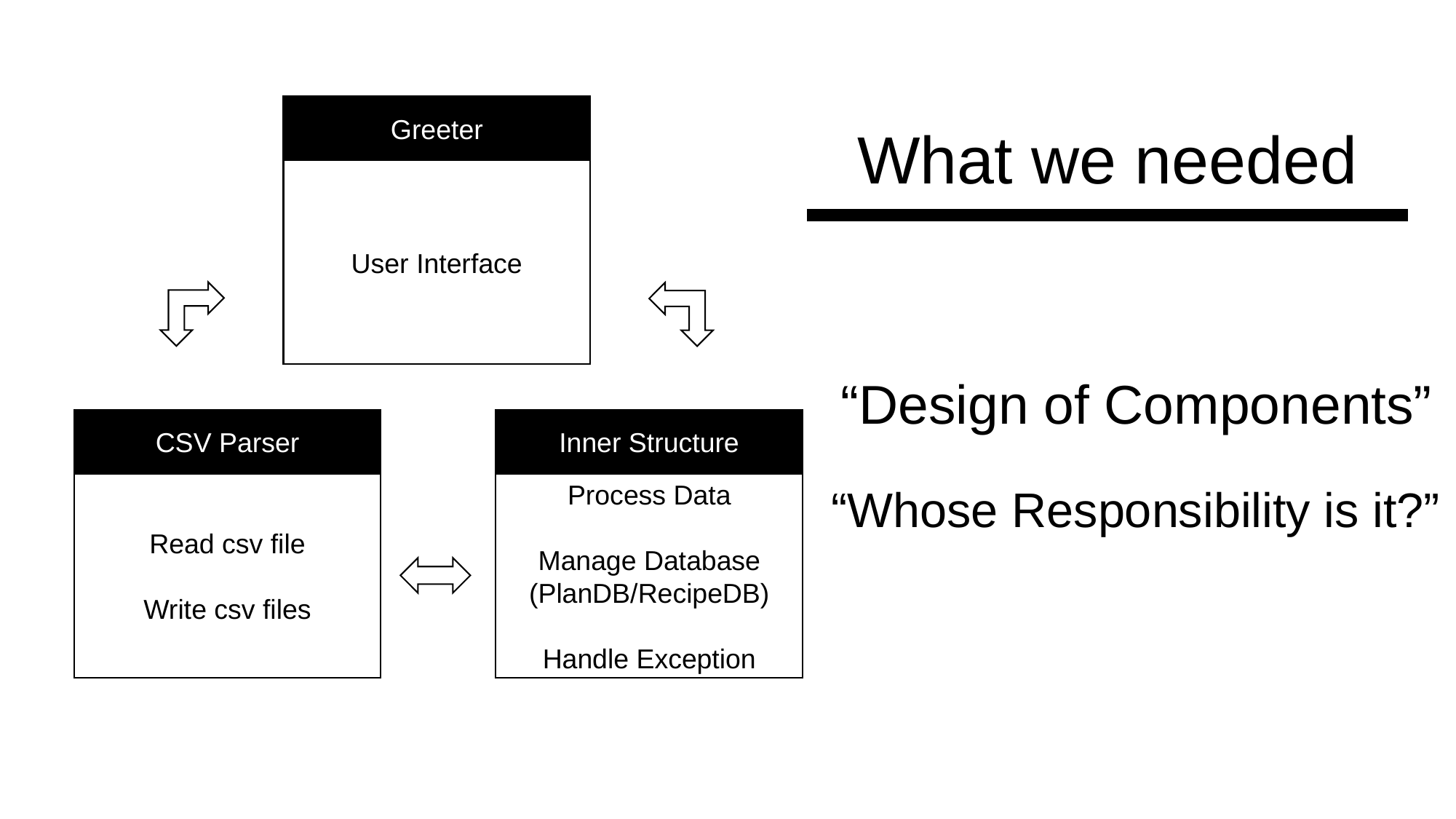

Greeter
# What we needed
User Interface

 “Design of Components”
CSV Parser
Inner Structure
Read csv file
Write csv files
Process Data
Manage Database
(PlanDB/RecipeDB)

Handle Exception
 “Whose Responsibility is it?”